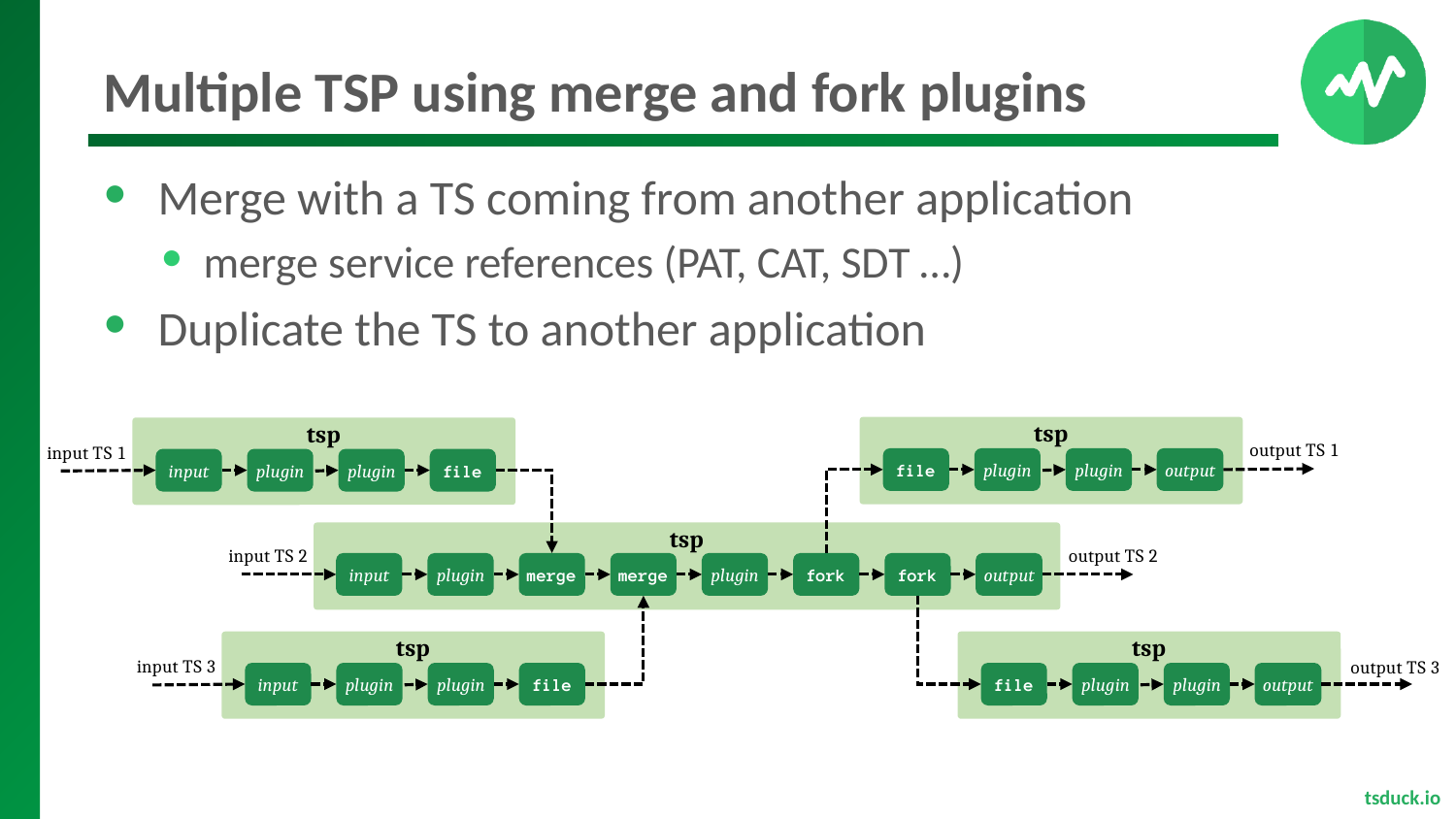

# Multiple TSP using merge and fork plugins
Merge with a TS coming from another application
merge service references (PAT, CAT, SDT …)
Duplicate the TS to another application
tsp
tsp
output TS 1
input TS 1
file
plugin
plugin
output
input
plugin
plugin
file
tsp
input TS 2
output TS 2
input
plugin
merge
merge
plugin
fork
fork
output
tsp
tsp
input TS 3
output TS 3
file
plugin
plugin
output
input
plugin
plugin
file